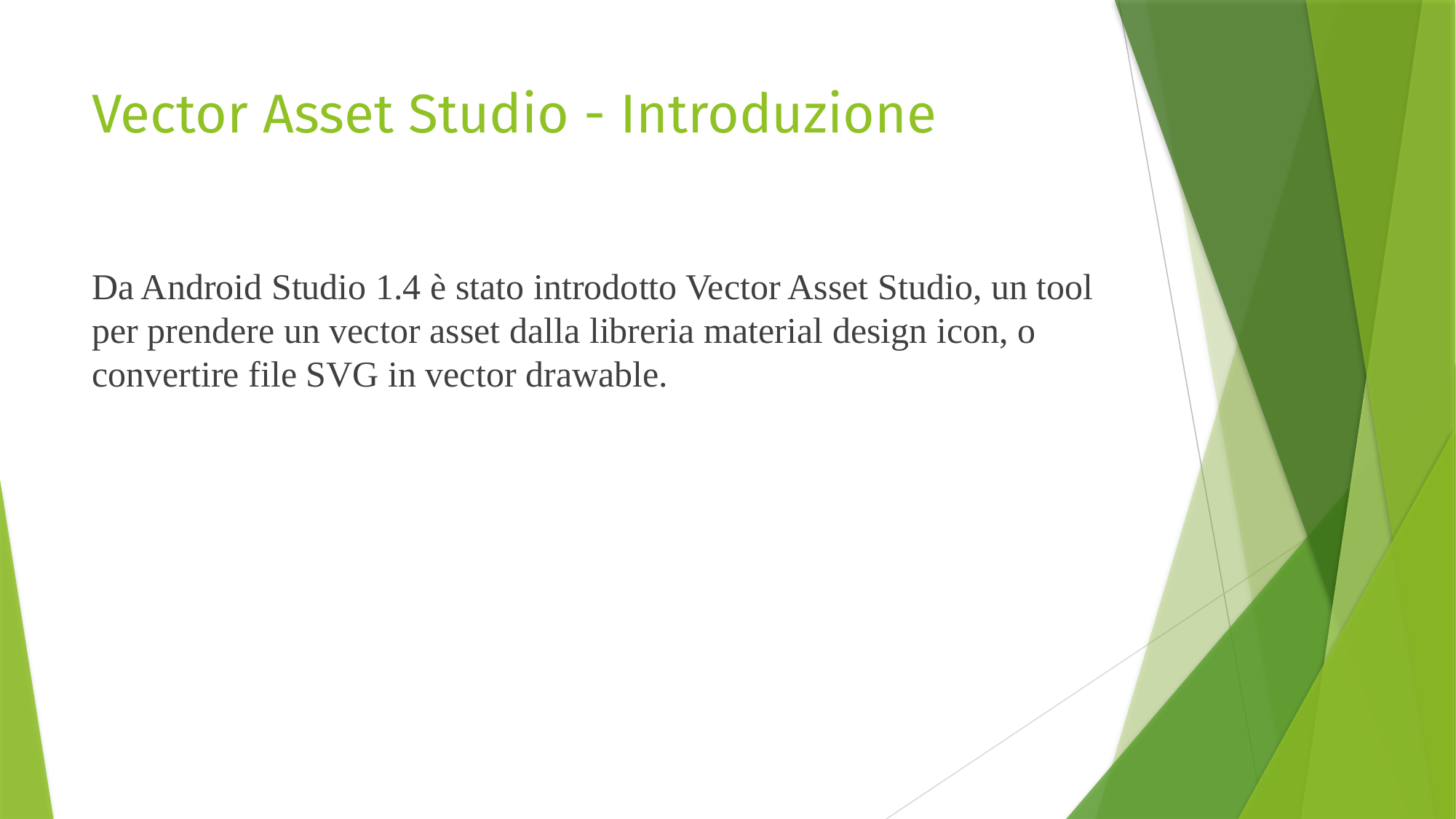

# Vector Asset Studio - Introduzione
Da Android Studio 1.4 è stato introdotto Vector Asset Studio, un tool per prendere un vector asset dalla libreria material design icon, o convertire file SVG in vector drawable.